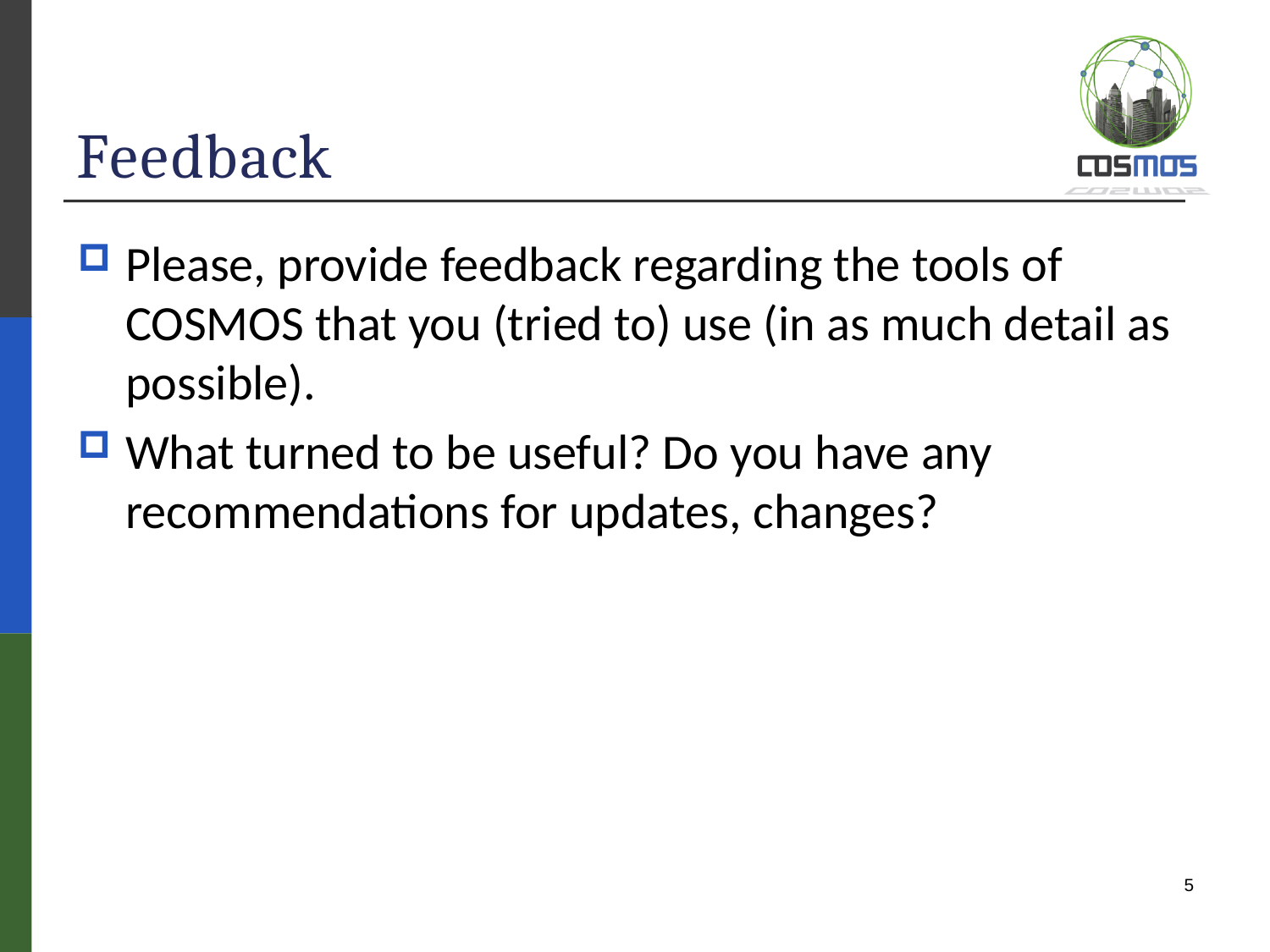

# Feedback
Please, provide feedback regarding the tools of COSMOS that you (tried to) use (in as much detail as possible).
What turned to be useful? Do you have any recommendations for updates, changes?

5